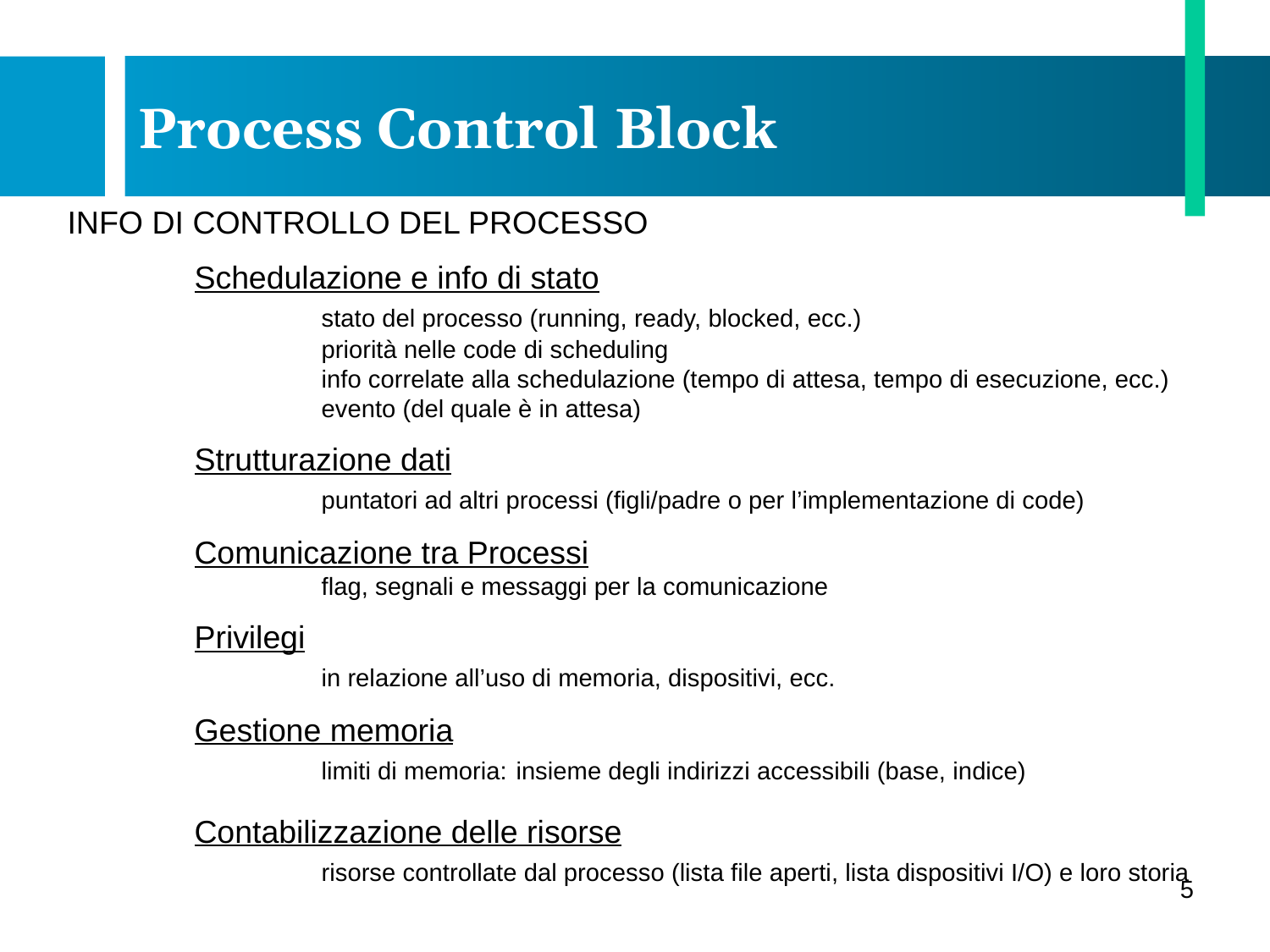

Process Control Block

INFO DI CONTROLLO DEL PROCESSO

	Schedulazione e info di stato
		stato del processo (running, ready, blocked, ecc.)
		priorità nelle code di scheduling
		info correlate alla schedulazione (tempo di attesa, tempo di esecuzione, ecc.)
		evento (del quale è in attesa)

	Strutturazione dati
		puntatori ad altri processi (figli/padre o per l’implementazione di code)

	Comunicazione tra Processi
		flag, segnali e messaggi per la comunicazione

	Privilegi
		in relazione all’uso di memoria, dispositivi, ecc.

	Gestione memoria
		limiti di memoria: insieme degli indirizzi accessibili (base, indice)

	Contabilizzazione delle risorse
		risorse controllate dal processo (lista file aperti, lista dispositivi I/O) e loro storia

5